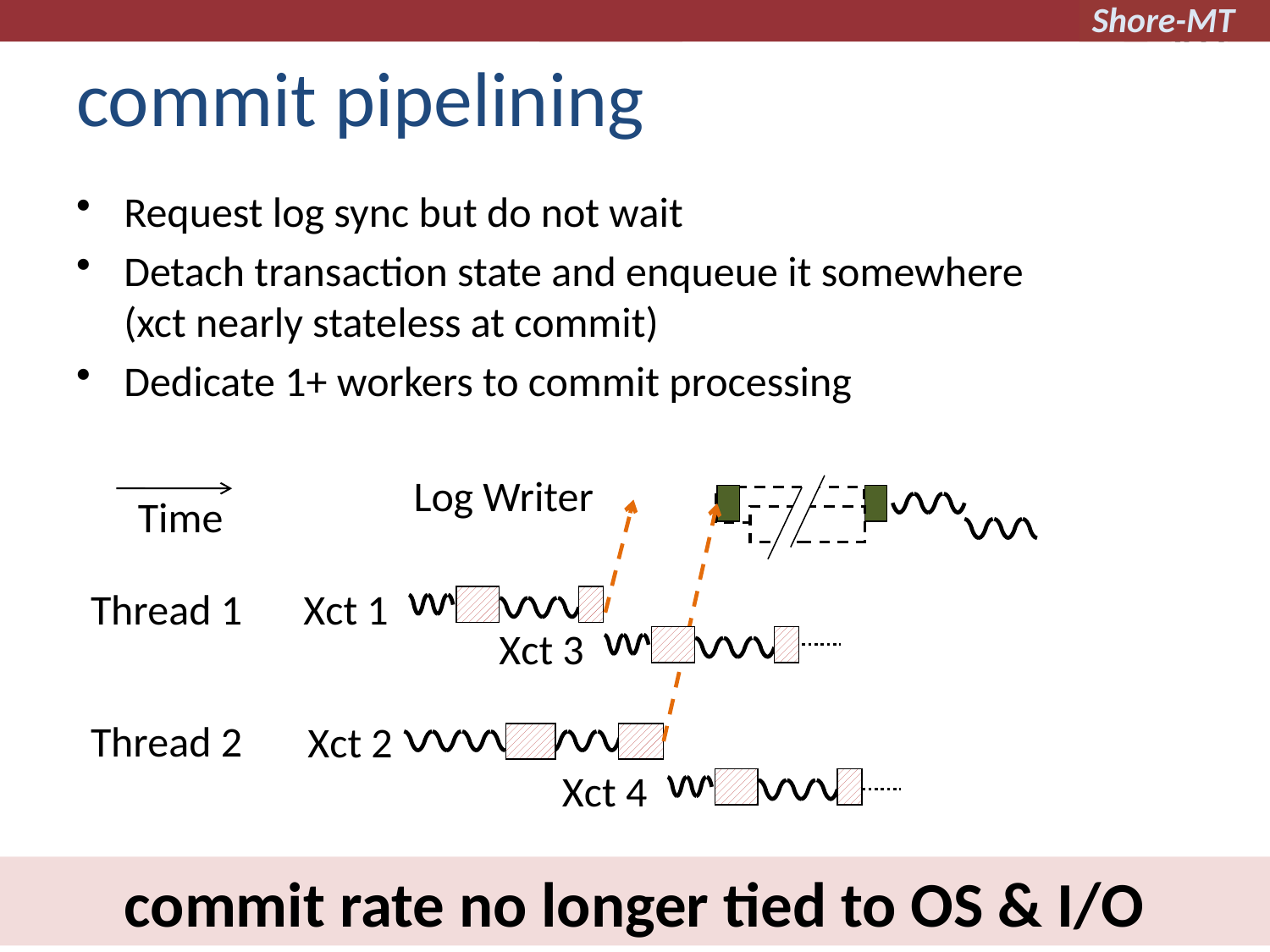

# commit pipelining
Request log sync but do not wait
Detach transaction state and enqueue it somewhere
(xct nearly stateless at commit)
Dedicate 1+ workers to commit processing
Log Writer

Time

Thread 1
Xct 1

Xct 3

Xct 2
Thread 2

Xct 4

commit rate no longer tied to OS & I/O
25